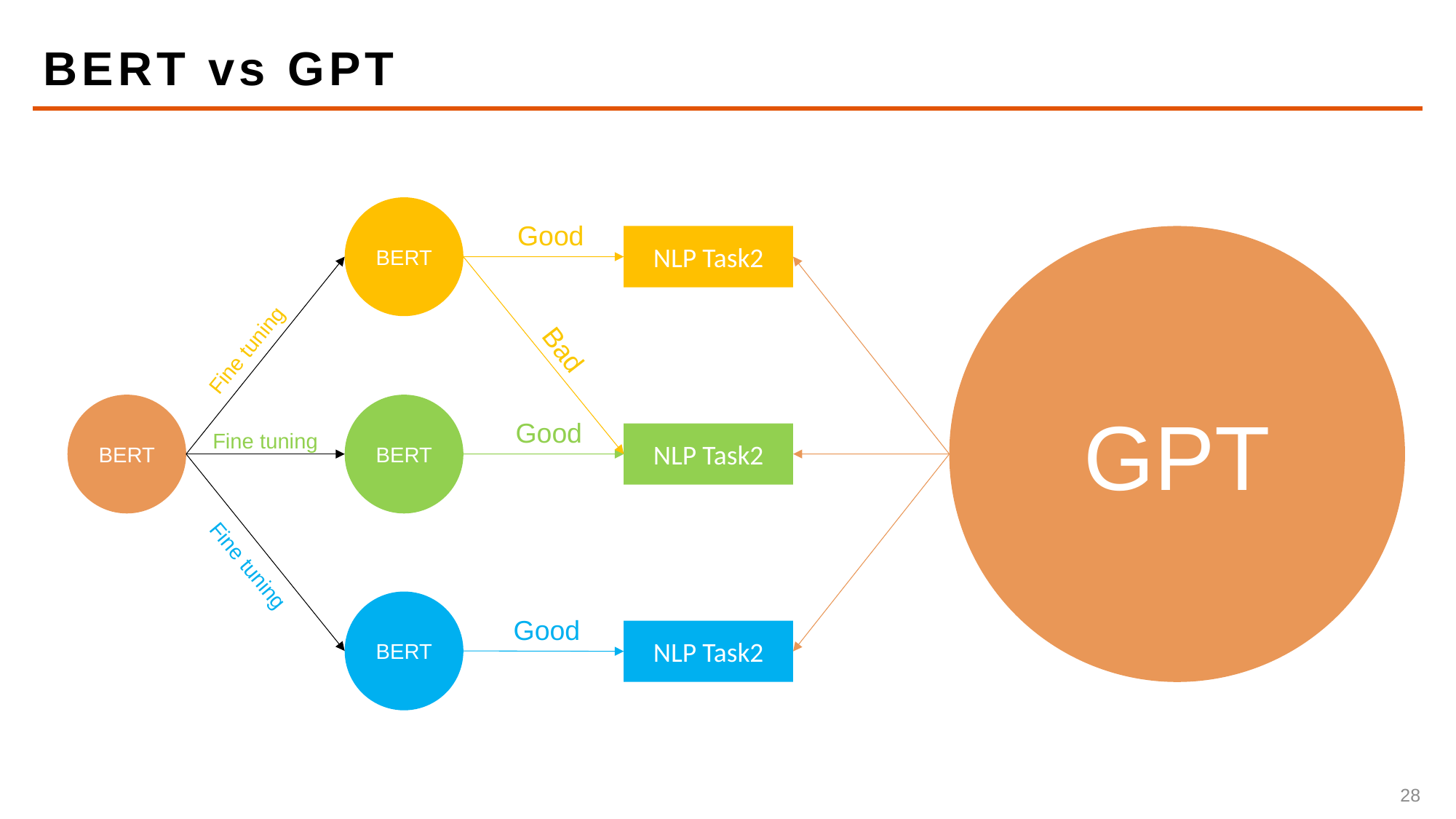

# BERT vs GPT
BERT
Good
NLP Task2
GPT
Bad
Fine tuning
BERT
BERT
Good
Fine tuning
NLP Task2
Fine tuning
BERT
Good
NLP Task2
28